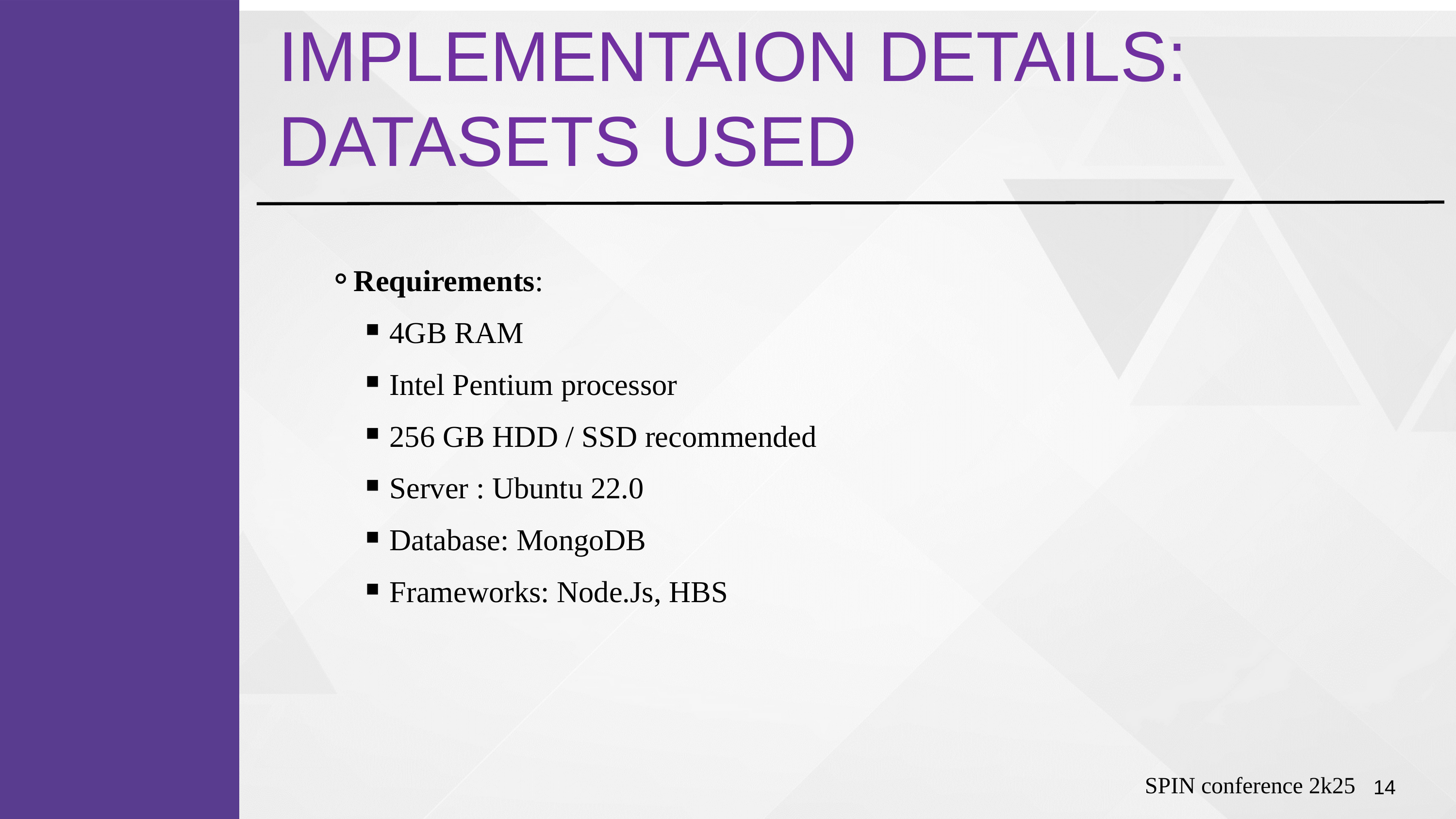

IMPLEMENTAION DETAILS: DATASETS USED

Requirements:
4GB RAM
Intel Pentium processor
256 GB HDD / SSD recommended
Server : Ubuntu 22.0
Database: MongoDB
Frameworks: Node.Js, HBS

SPIN conference 2k25
14